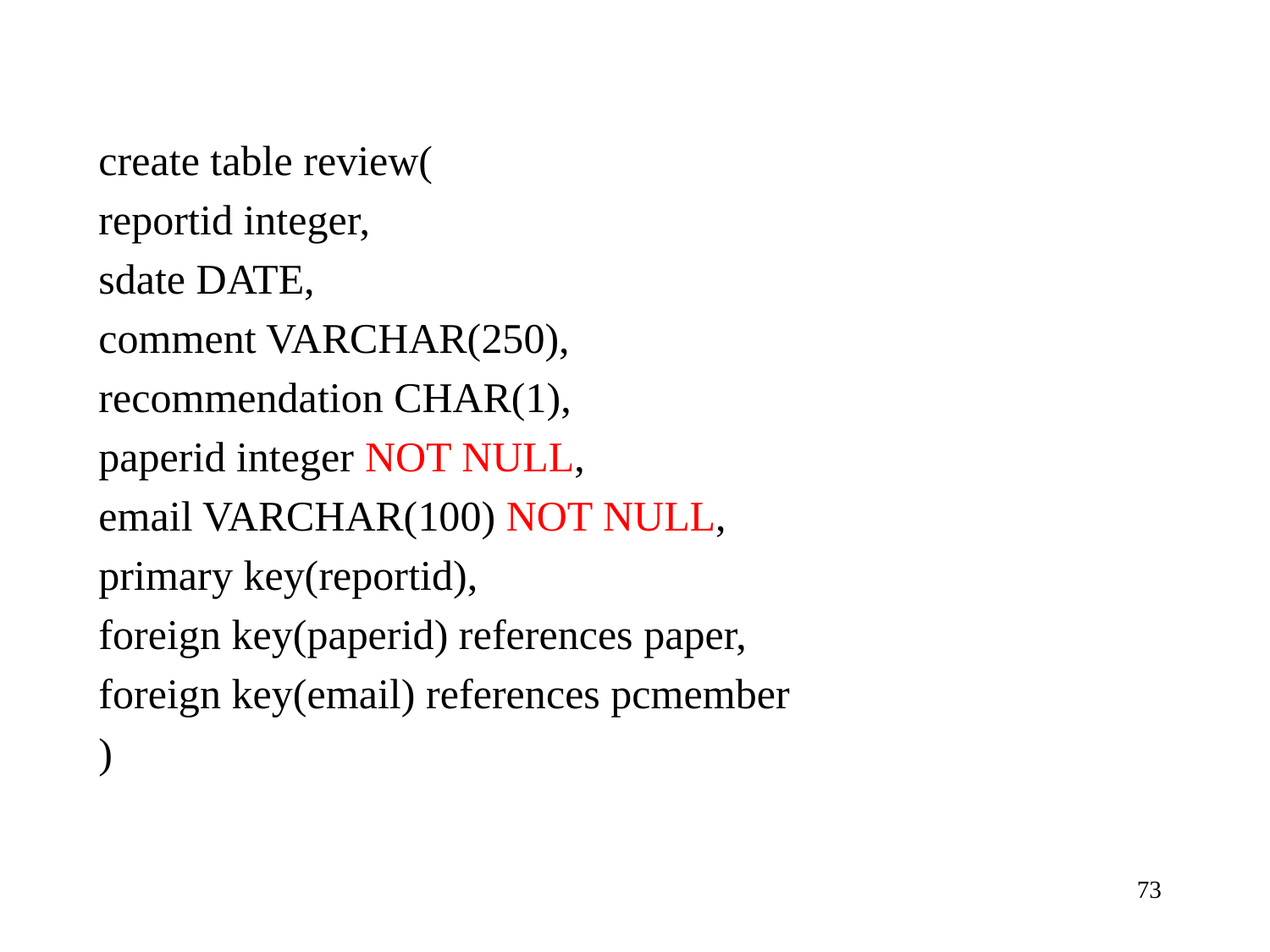

create table review(
reportid integer,
sdate DATE,
comment VARCHAR(250),
recommendation CHAR(1),
paperid integer NOT NULL,
email VARCHAR(100) NOT NULL,
primary key(reportid),
foreign key(paperid) references paper,
foreign key(email) references pcmember
)

73